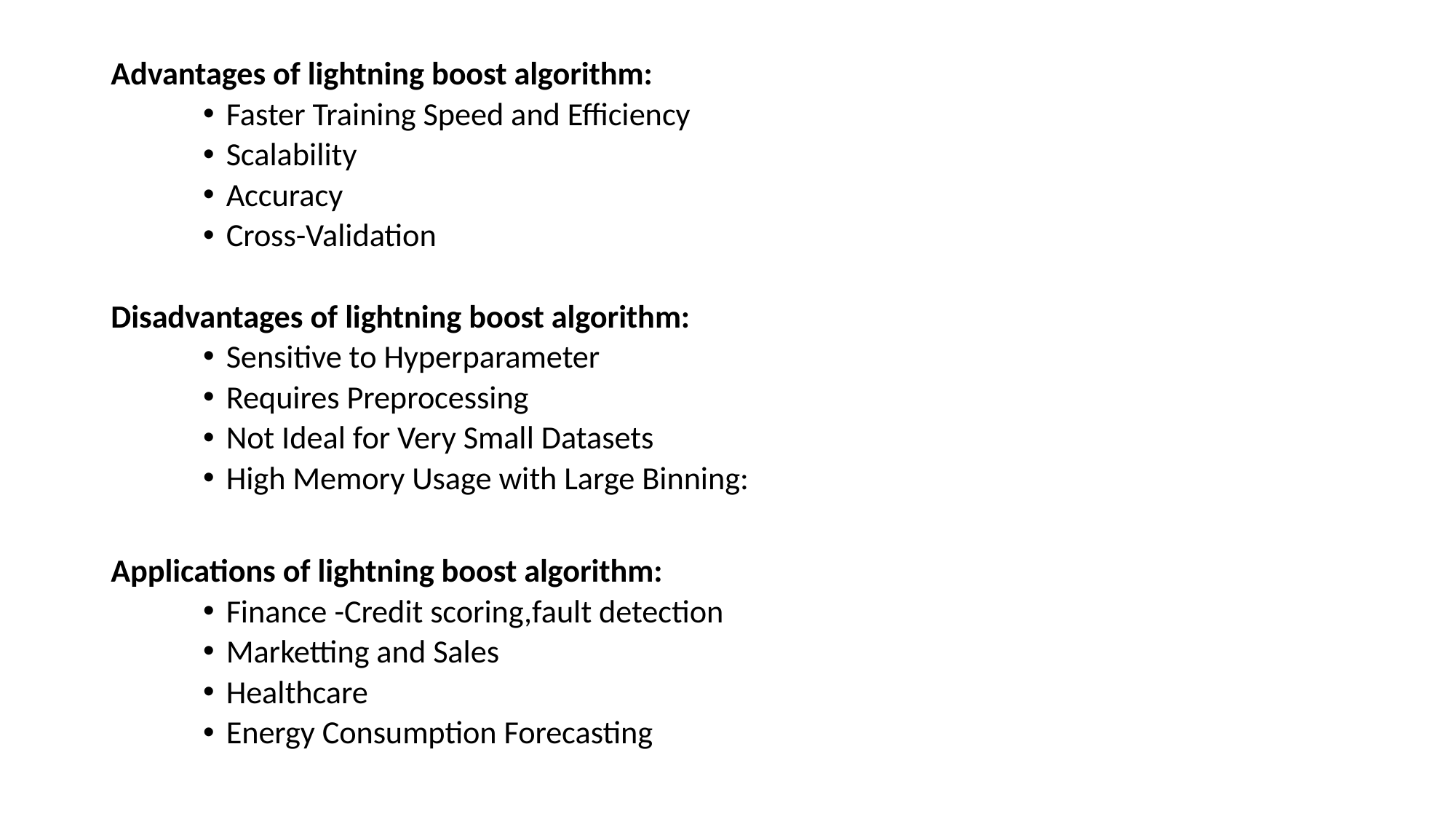

Advantages of lightning boost algorithm:
Faster Training Speed and Efficiency
Scalability
Accuracy
Cross-Validation
Disadvantages of lightning boost algorithm:
Sensitive to Hyperparameter
Requires Preprocessing
Not Ideal for Very Small Datasets
High Memory Usage with Large Binning:

Applications of lightning boost algorithm:
Finance -Credit scoring,fault detection
Marketting and Sales
Healthcare
Energy Consumption Forecasting